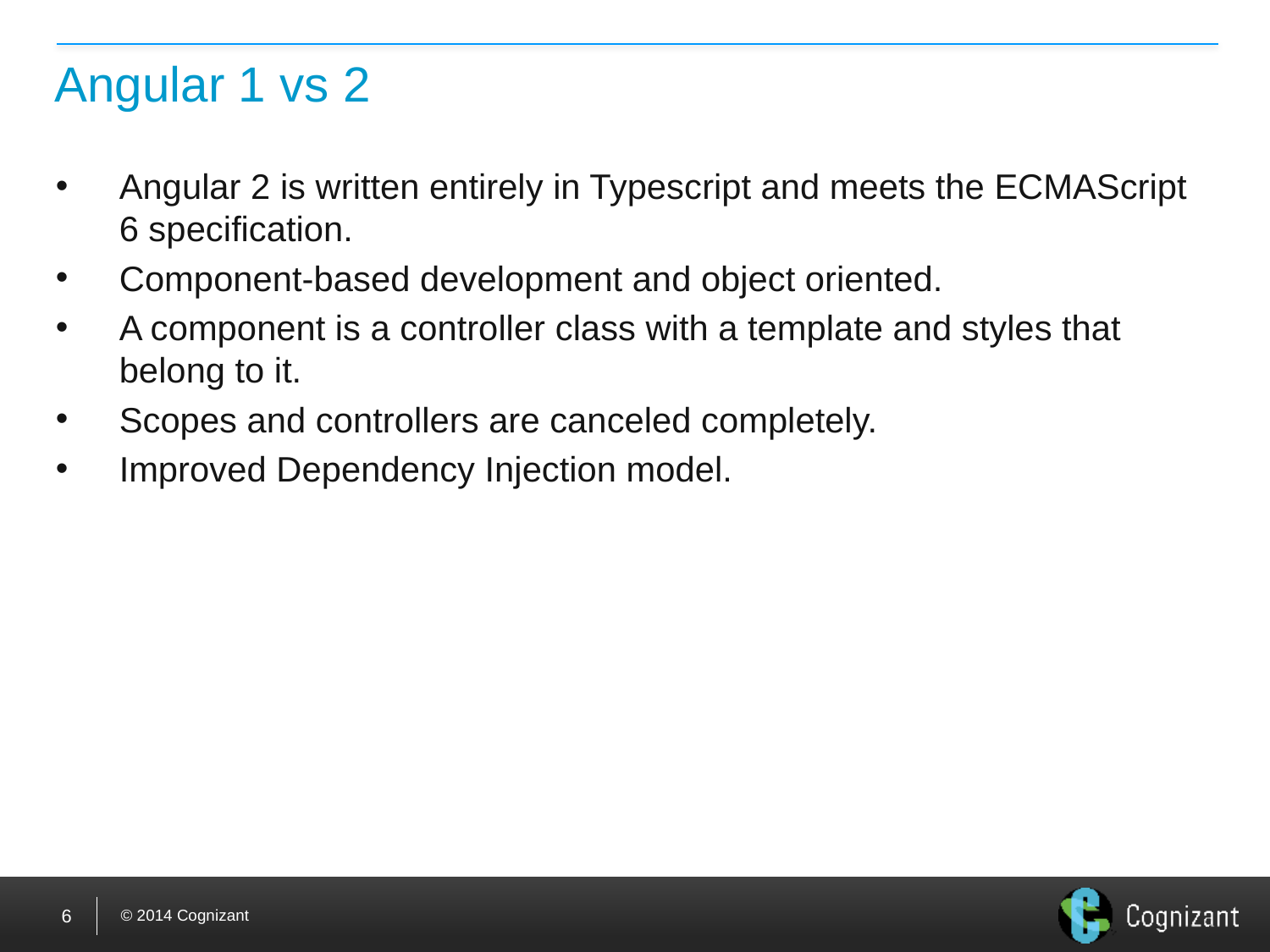

# Angular 1 vs 2
Angular 2 is written entirely in Typescript and meets the ECMAScript 6 specification.
Component-based development and object oriented.
A component is a controller class with a template and styles that belong to it.
Scopes and controllers are canceled completely.
Improved Dependency Injection model.

6